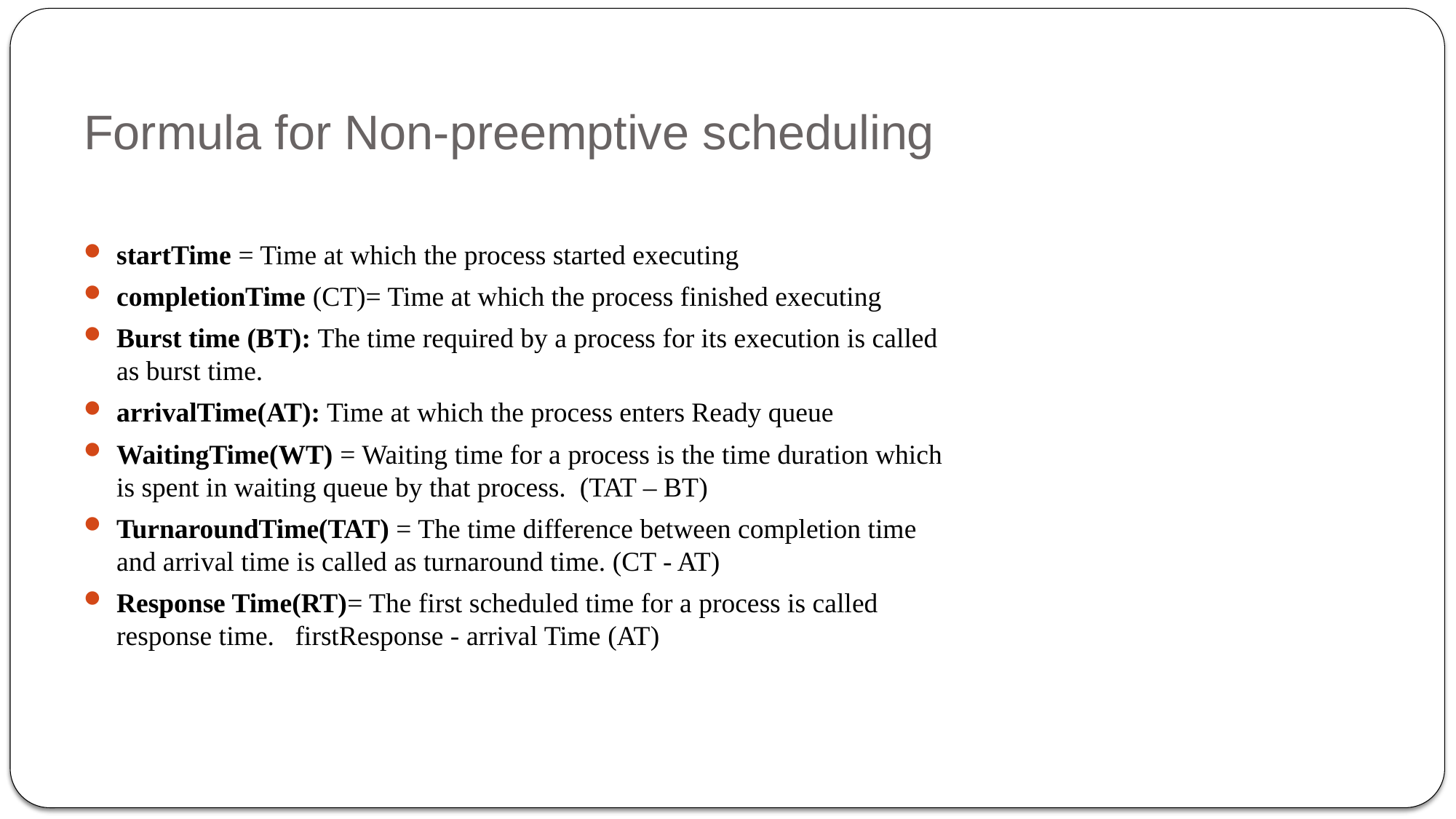

# Formula for Non-preemptive scheduling

startTime = Time at which the process started executing
completionTime (CT)= Time at which the process finished executing
Burst time (BT): The time required by a process for its execution is called as burst time.
arrivalTime(AT): Time at which the process enters Ready queue
WaitingTime(WT) = Waiting time for a process is the time duration which is spent in waiting queue by that process.  (TAT – BT)
TurnaroundTime(TAT) = The time difference between completion time and arrival time is called as turnaround time. (CT - AT)
Response Time(RT)= The first scheduled time for a process is called response time.   firstResponse - arrival Time (AT)